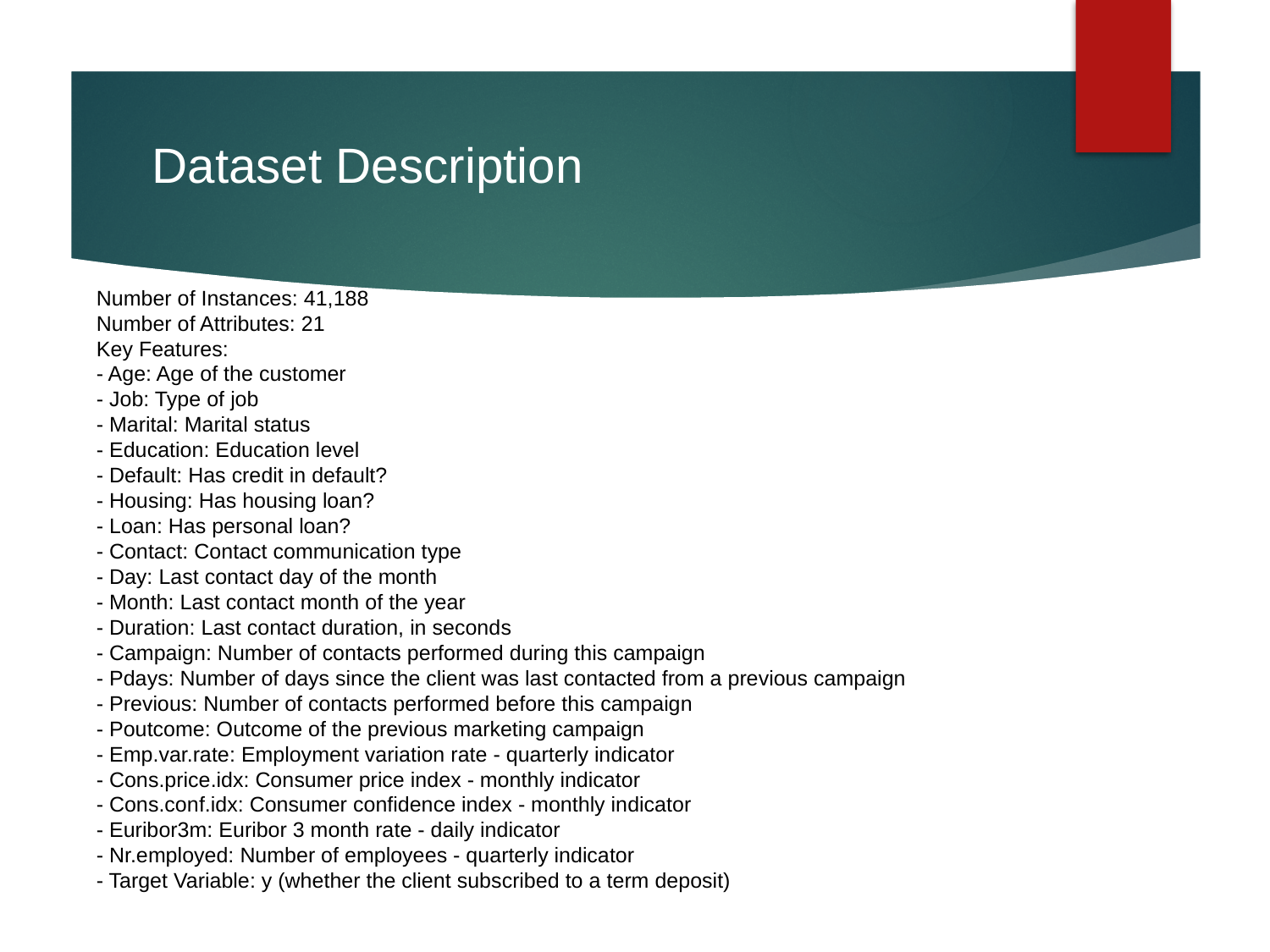

# Dataset Description
Number of Instances: 41,188
Number of Attributes: 21
Key Features:
- Age: Age of the customer
- Job: Type of job
- Marital: Marital status
- Education: Education level
- Default: Has credit in default?
- Housing: Has housing loan?
- Loan: Has personal loan?
- Contact: Contact communication type
- Day: Last contact day of the month
- Month: Last contact month of the year
- Duration: Last contact duration, in seconds
- Campaign: Number of contacts performed during this campaign
- Pdays: Number of days since the client was last contacted from a previous campaign
- Previous: Number of contacts performed before this campaign
- Poutcome: Outcome of the previous marketing campaign
- Emp.var.rate: Employment variation rate - quarterly indicator
- Cons.price.idx: Consumer price index - monthly indicator
- Cons.conf.idx: Consumer confidence index - monthly indicator
- Euribor3m: Euribor 3 month rate - daily indicator
- Nr.employed: Number of employees - quarterly indicator
- Target Variable: y (whether the client subscribed to a term deposit)